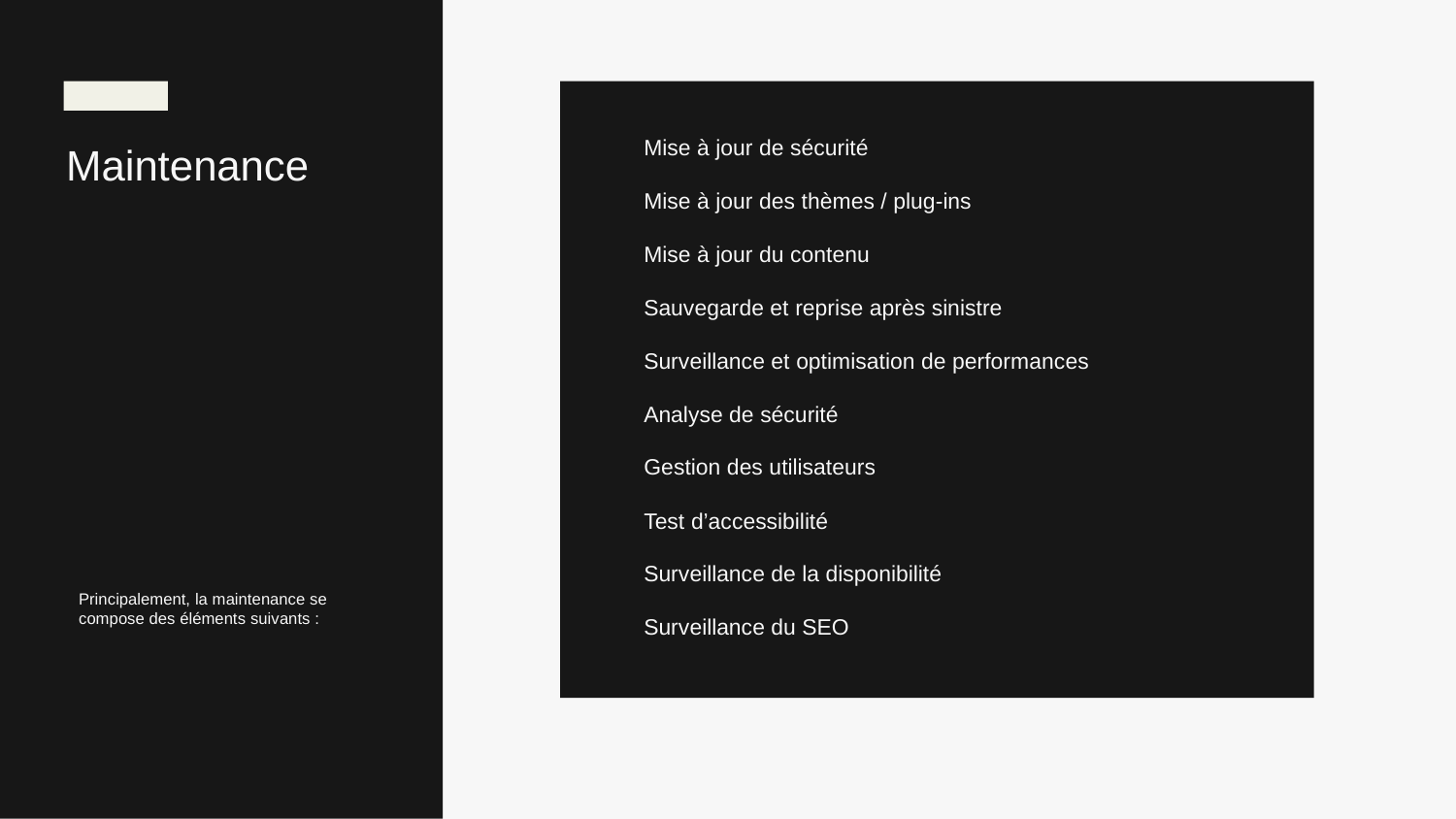

Mise à jour de sécurité

Mise à jour des thèmes / plug-ins

Mise à jour du contenu

Sauvegarde et reprise après sinistre

Surveillance et optimisation de performances

Analyse de sécurité

Gestion des utilisateurs

Test d’accessibilité

Surveillance de la disponibilité

Surveillance du SEO
Maintenance
Principalement, la maintenance se compose des éléments suivants :